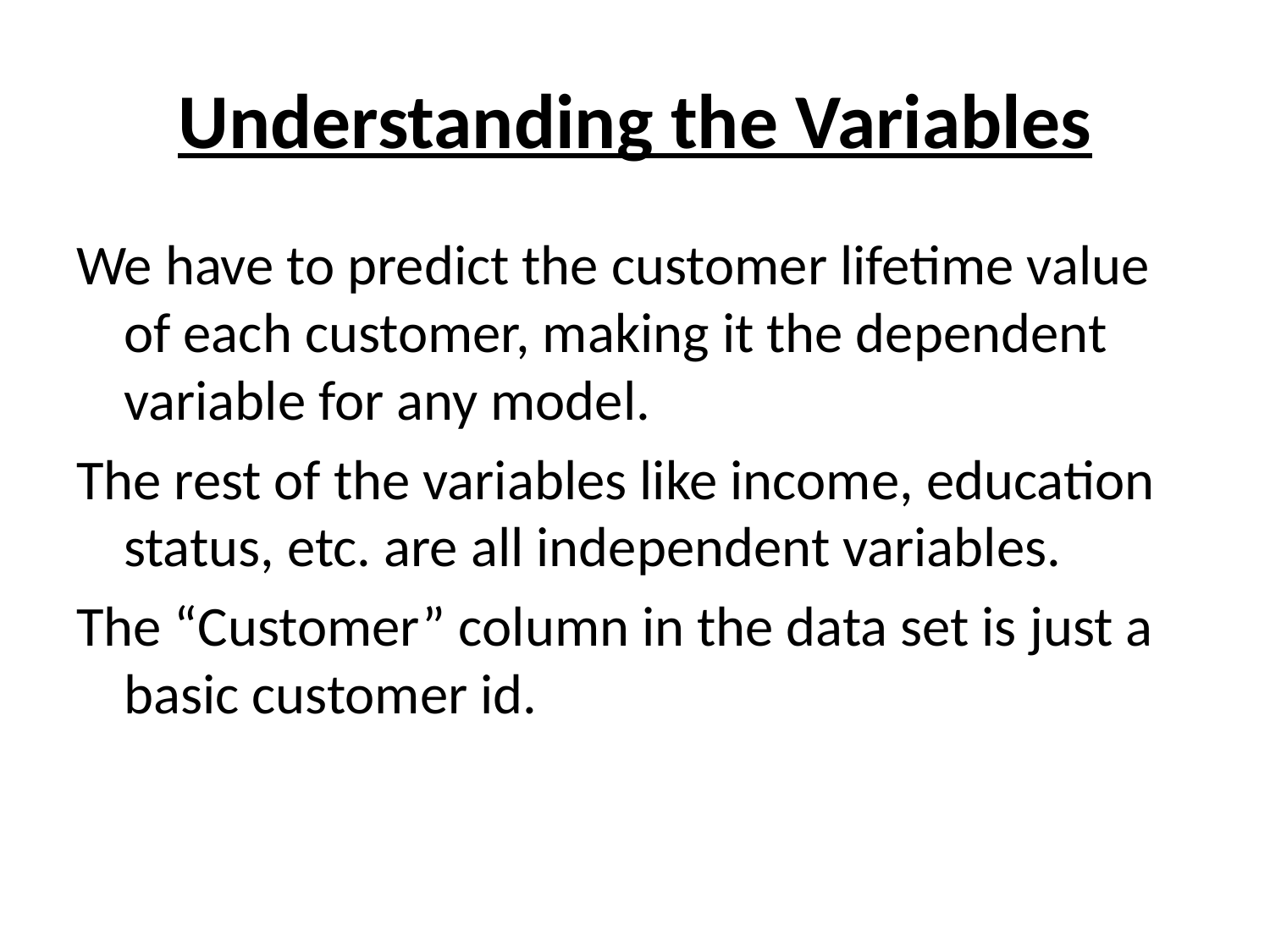

# Understanding the Variables
We have to predict the customer lifetime value of each customer, making it the dependent variable for any model.
The rest of the variables like income, education status, etc. are all independent variables.
The “Customer” column in the data set is just a basic customer id.